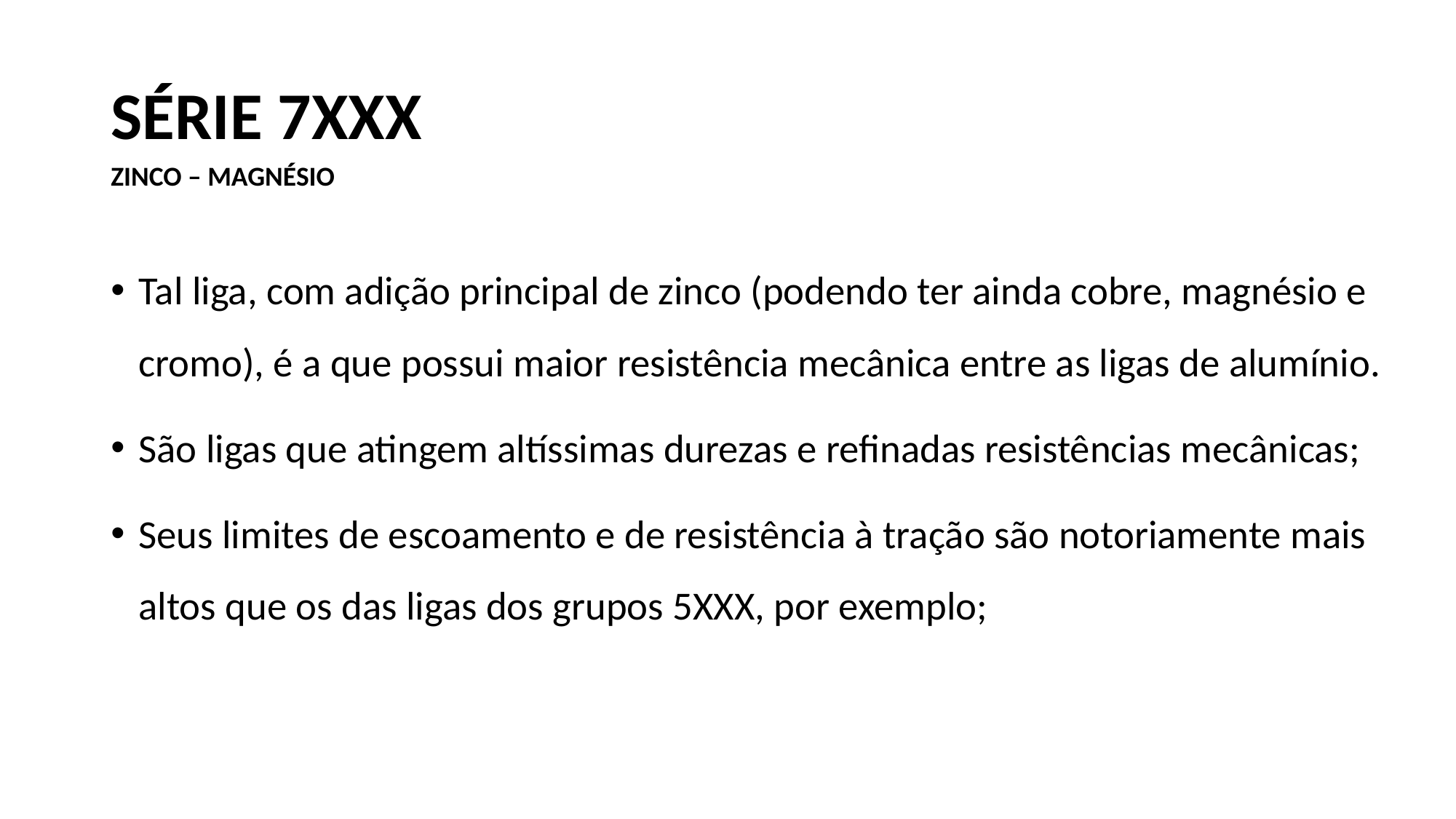

# SÉRIE 7XXX
ZINCO – MAGNÉSIO
Tal liga, com adição principal de zinco (podendo ter ainda cobre, magnésio e cromo), é a que possui maior resistência mecânica entre as ligas de alumínio.
São ligas que atingem altíssimas durezas e refinadas resistências mecânicas;
Seus limites de escoamento e de resistência à tração são notoriamente mais altos que os das ligas dos grupos 5XXX, por exemplo;